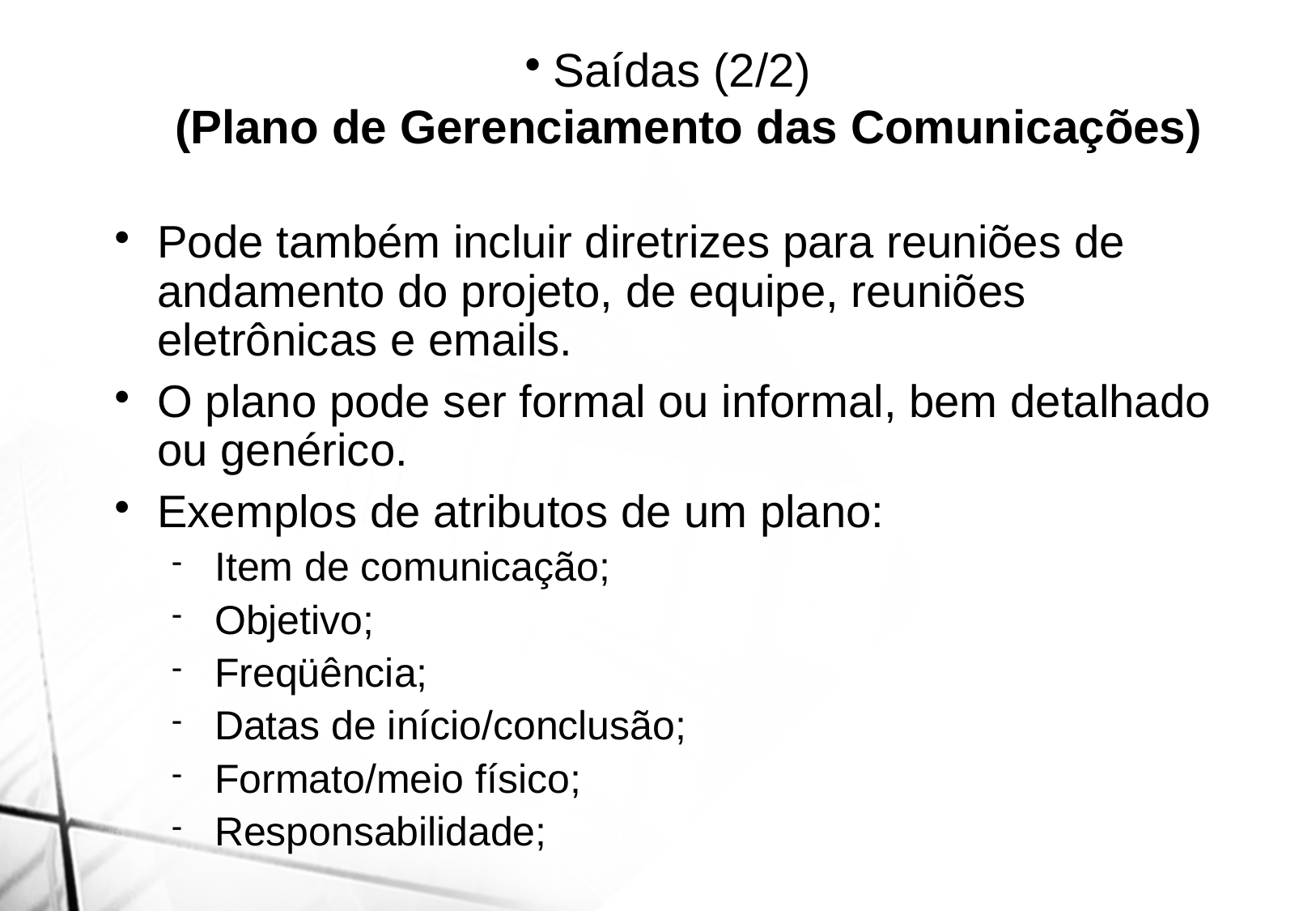

Saídas (2/2)
(Plano de Gerenciamento das Comunicações)
Pode também incluir diretrizes para reuniões de andamento do projeto, de equipe, reuniões eletrônicas e emails.
O plano pode ser formal ou informal, bem detalhado ou genérico.
Exemplos de atributos de um plano:
Item de comunicação;
Objetivo;
Freqüência;
Datas de início/conclusão;
Formato/meio físico;
Responsabilidade;